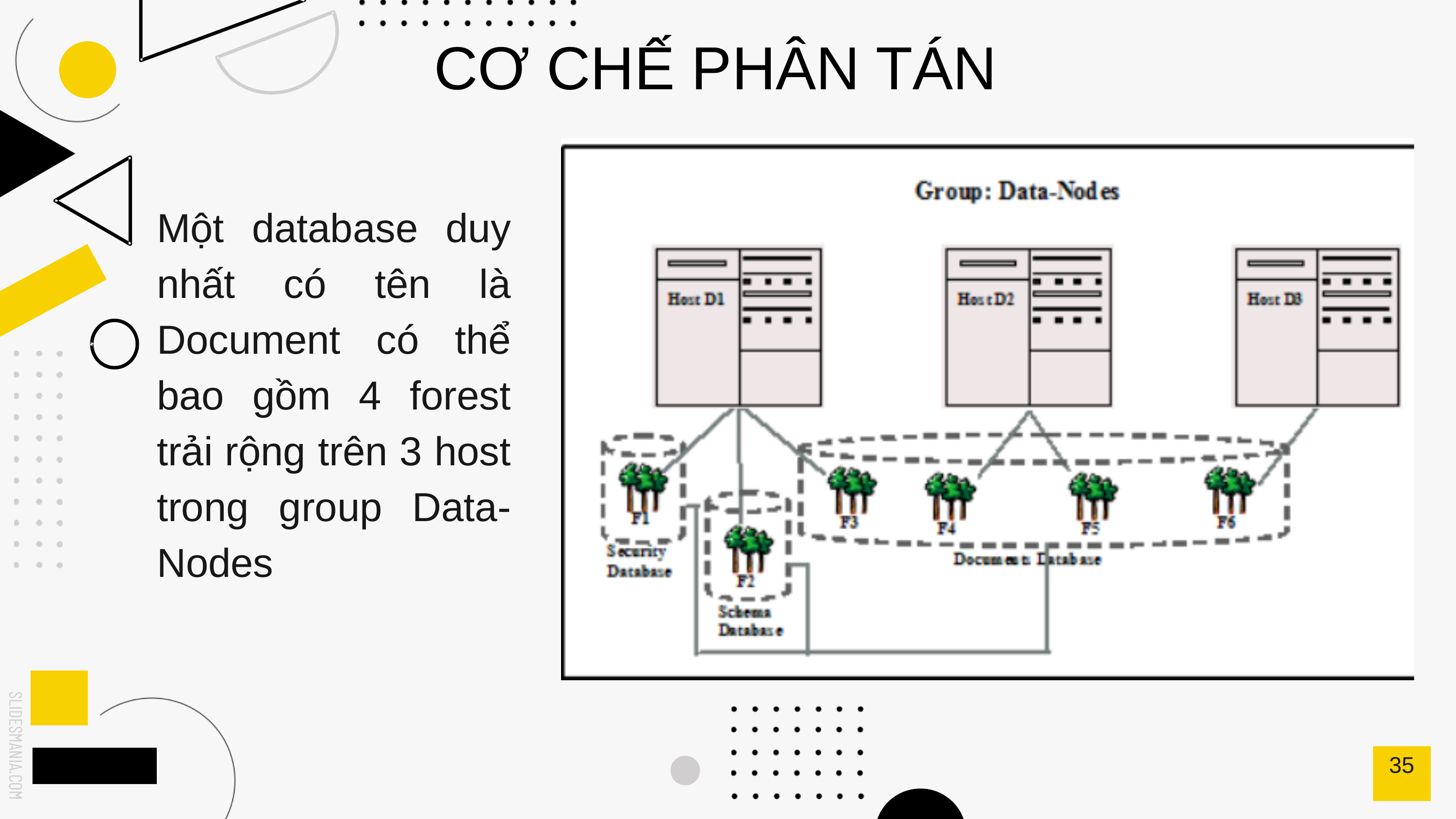

CƠ CHẾ PHÂN TÁN

Một database duy nhất có tên là Document có thể bao gồm 4 forest trải rộng trên 3 host trong group Data-Nodes

35

SLIDESMANIA.COM